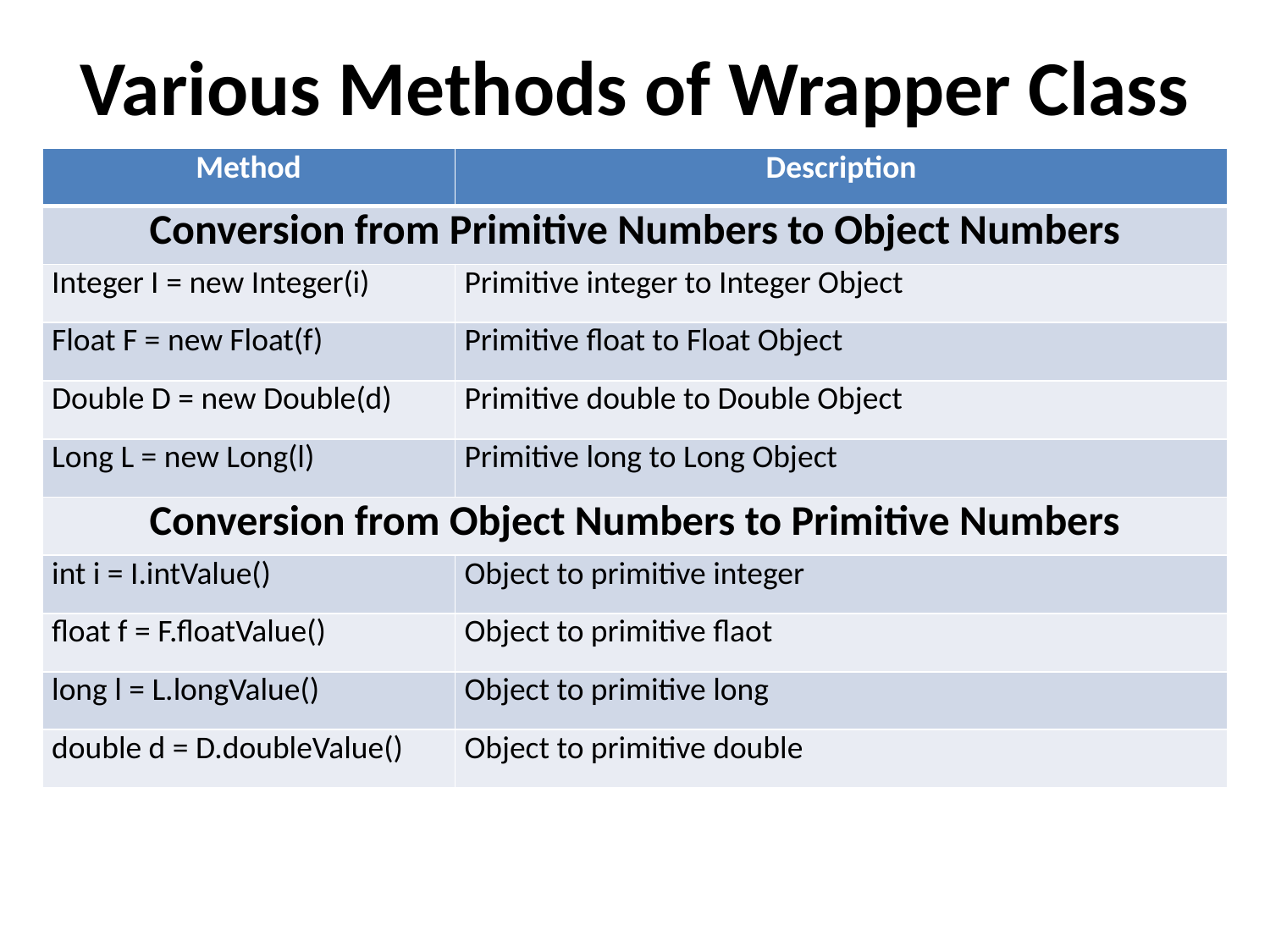

# Various Methods of Wrapper Class
| Method | Description |
| --- | --- |
| Conversion from Primitive Numbers to Object Numbers |  |
| Integer I = new Integer(i) | Primitive integer to Integer Object |
| Float F = new Float(f) | Primitive float to Float Object |
| Double D = new Double(d) | Primitive double to Double Object |
| Long L = new Long(l) | Primitive long to Long Object |
| Conversion from Object Numbers to Primitive Numbers |  |
| int i = I.intValue() | Object to primitive integer |
| float f = F.floatValue() | Object to primitive flaot |
| long l = L.longValue() | Object to primitive long |
| double d = D.doubleValue() | Object to primitive double |